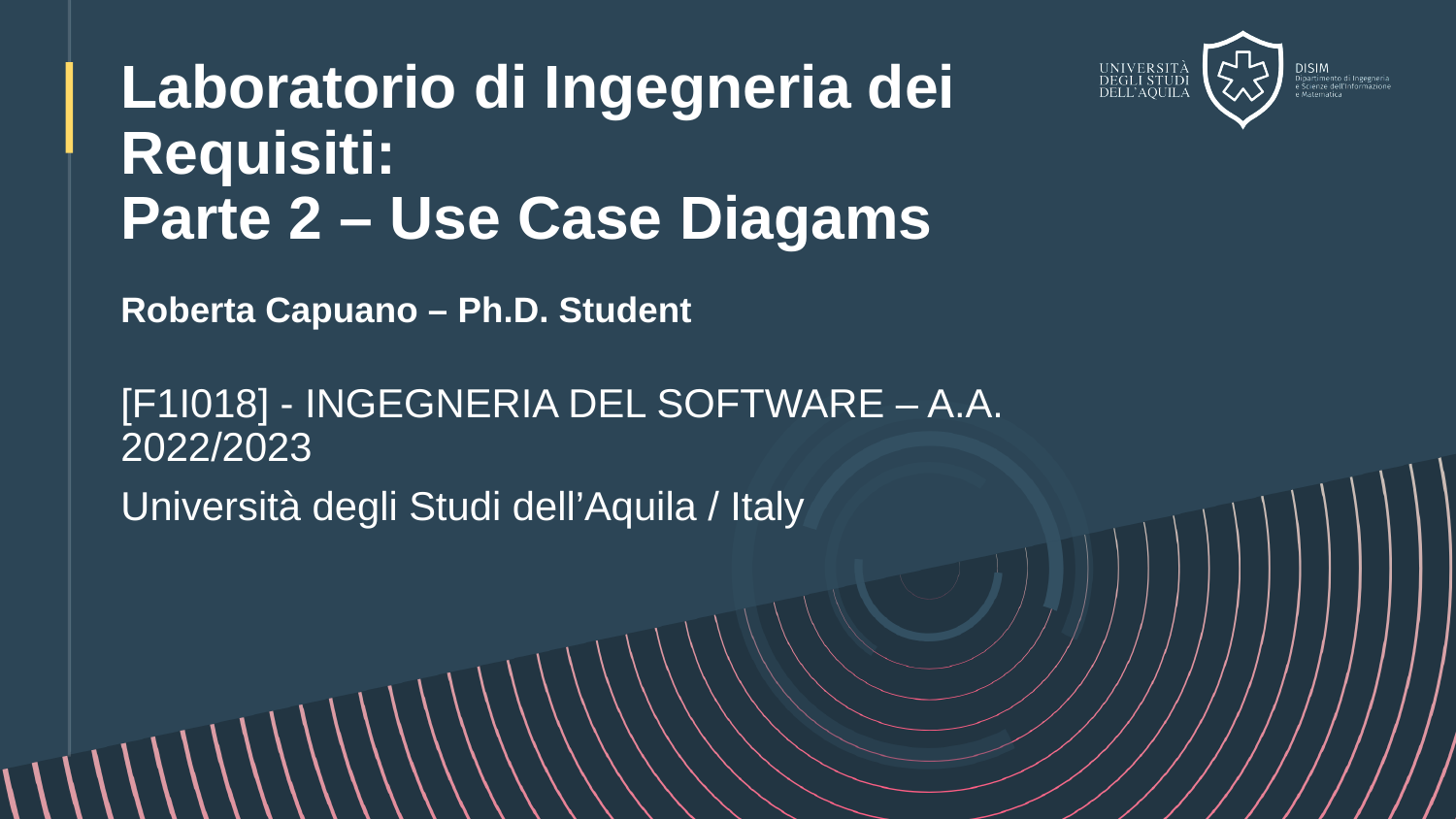

# Laboratorio di Ingegneria dei Requisiti: Parte 2 – Use Case Diagams
Roberta Capuano – Ph.D. Student
[F1I018] - INGEGNERIA DEL SOFTWARE – A.A. 2022/2023
Università degli Studi dell’Aquila / Italy